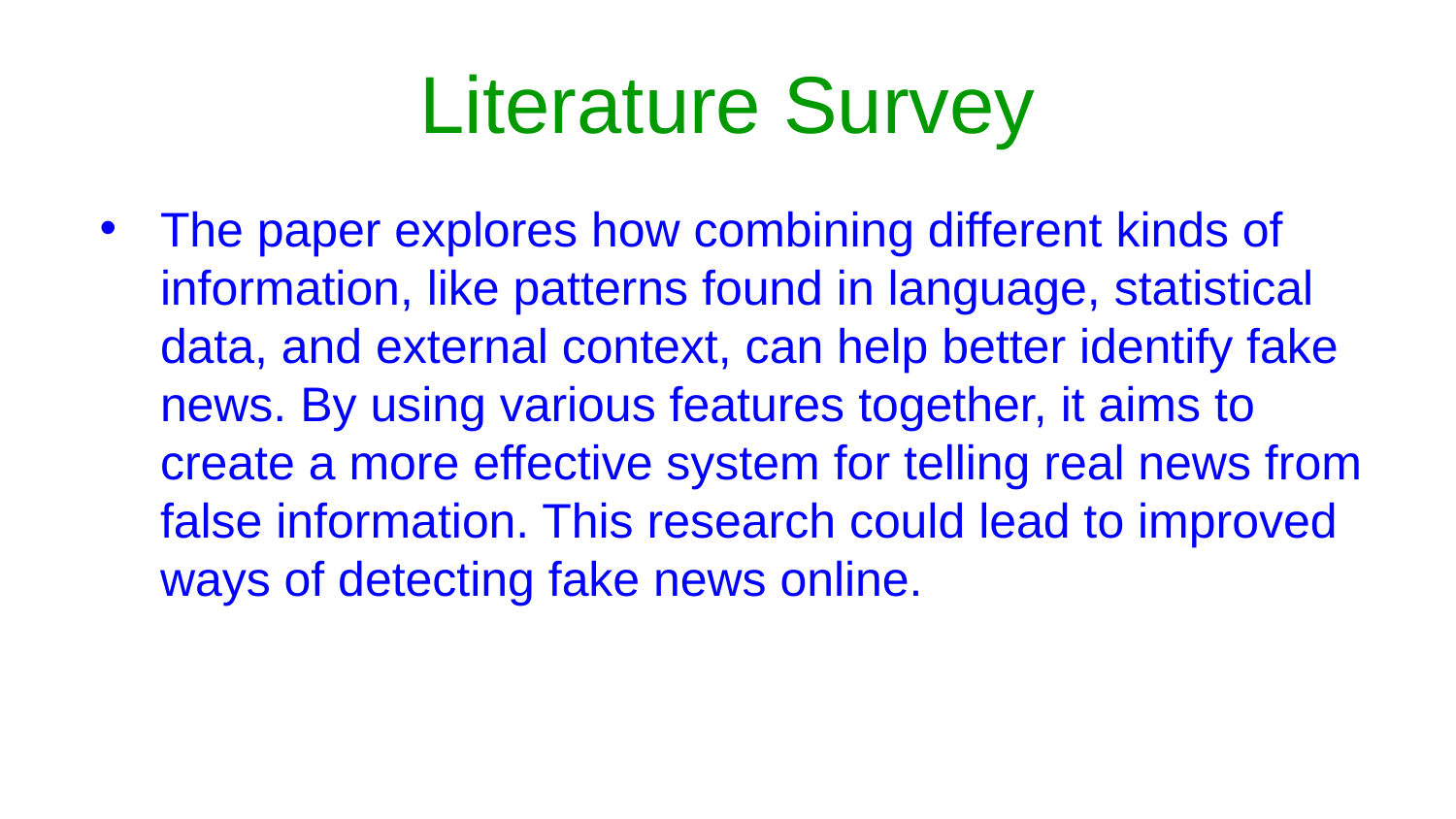

# Literature Survey
The paper explores how combining different kinds of information, like patterns found in language, statistical data, and external context, can help better identify fake news. By using various features together, it aims to create a more effective system for telling real news from false information. This research could lead to improved ways of detecting fake news online.